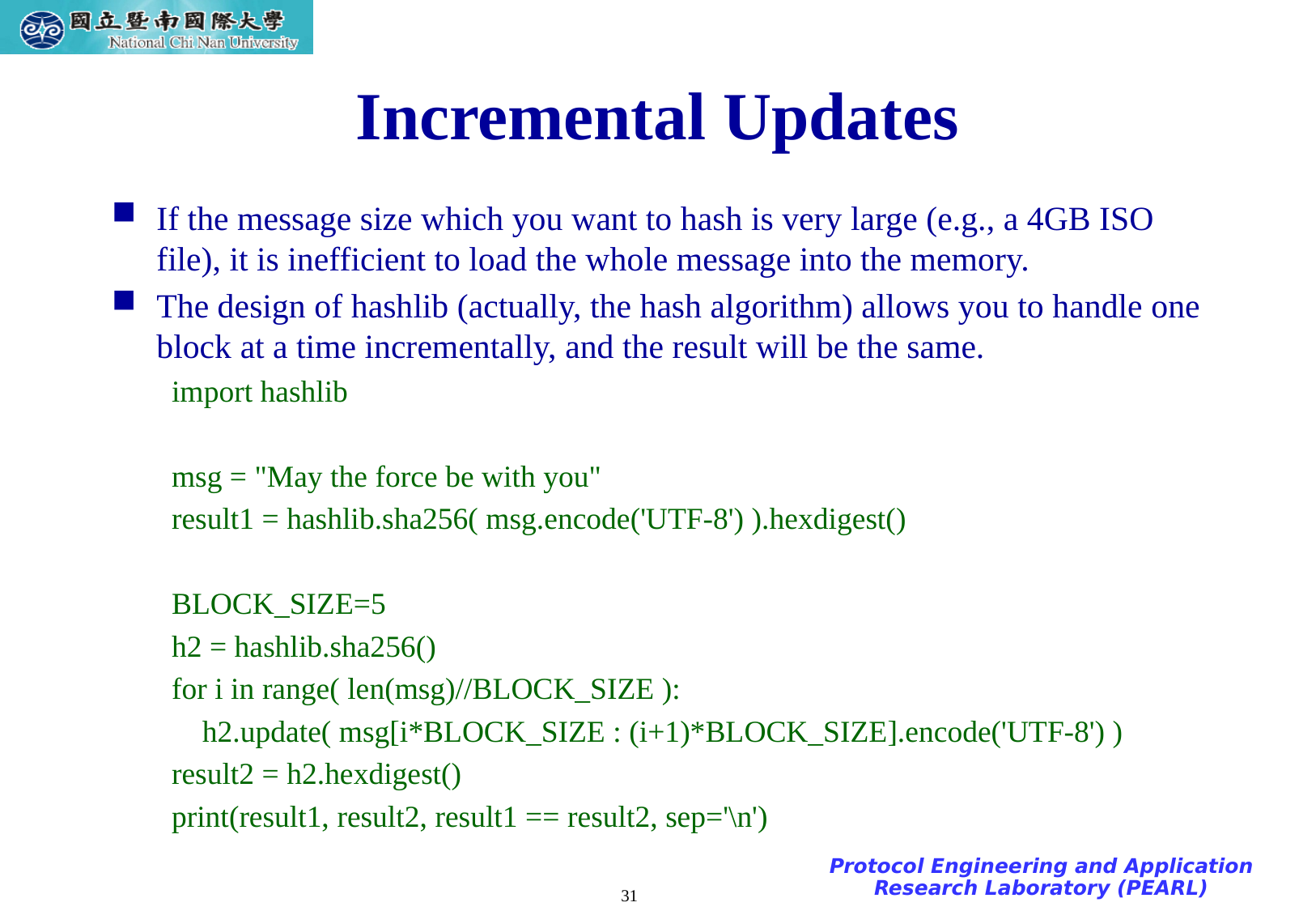

# Incremental Updates
If the message size which you want to hash is very large (e.g., a 4GB ISO file), it is inefficient to load the whole message into the memory.
The design of hashlib (actually, the hash algorithm) allows you to handle one block at a time incrementally, and the result will be the same.
import hashlib

msg = "May the force be with you"
result1 = hashlib.sha256( msg.encode('UTF-8') ).hexdigest()

BLOCK_SIZE=5
h2 = hashlib.sha256()
for i in range( len(msg)//BLOCK_SIZE ):
    h2.update( msg[i*BLOCK_SIZE : (i+1)*BLOCK_SIZE].encode('UTF-8') )
result2 = h2.hexdigest()
print(result1, result2, result1 == result2, sep='\n')